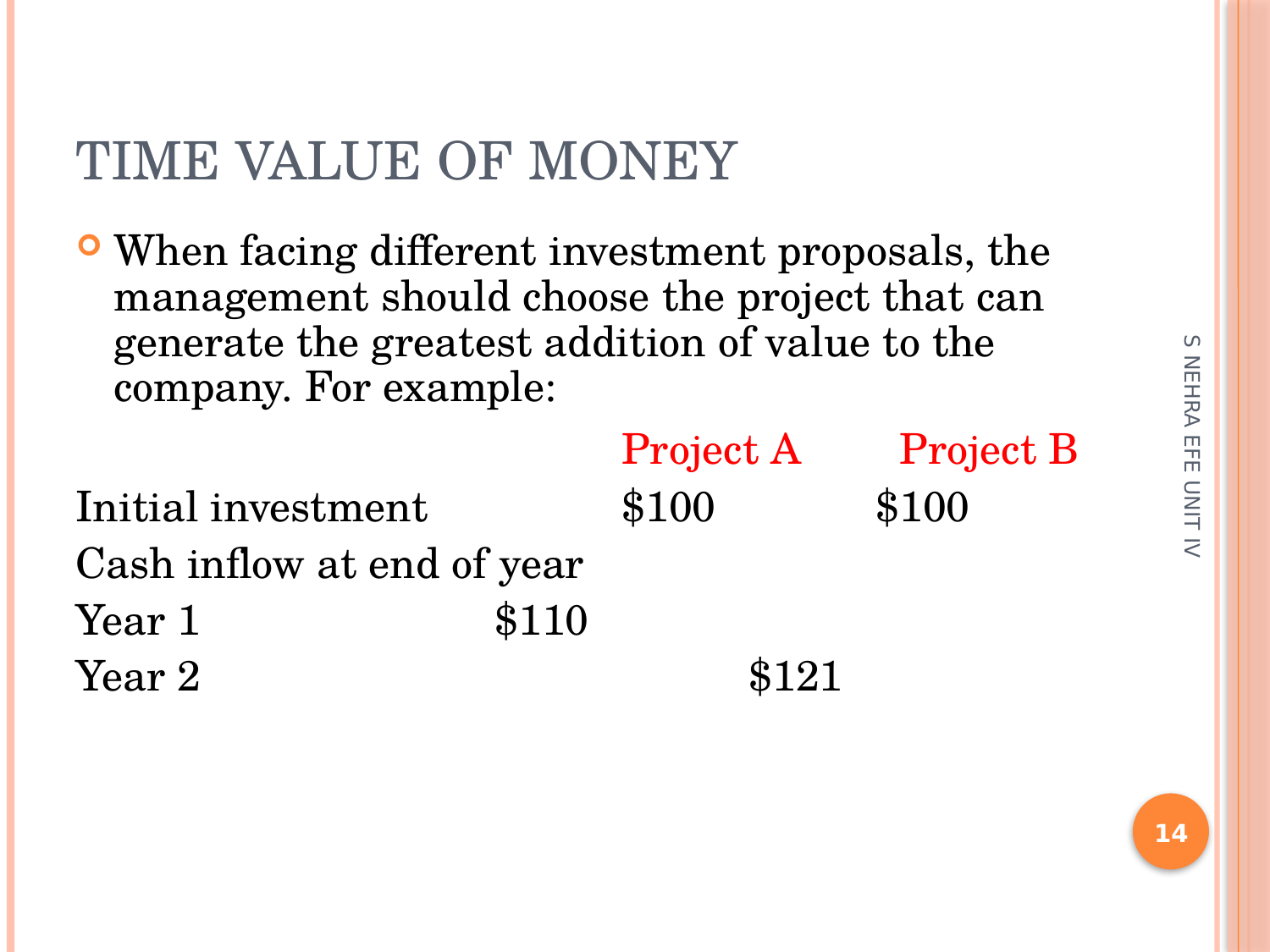

# Time value of money
When facing different investment proposals, the management should choose the project that can generate the greatest addition of value to the company. For example:
					Project A	  Project B
Initial investment		$100		$100
Cash inflow at end of year
Year 1			$110
Year 2					$121
S NEHRA EFE UNIT IV
14